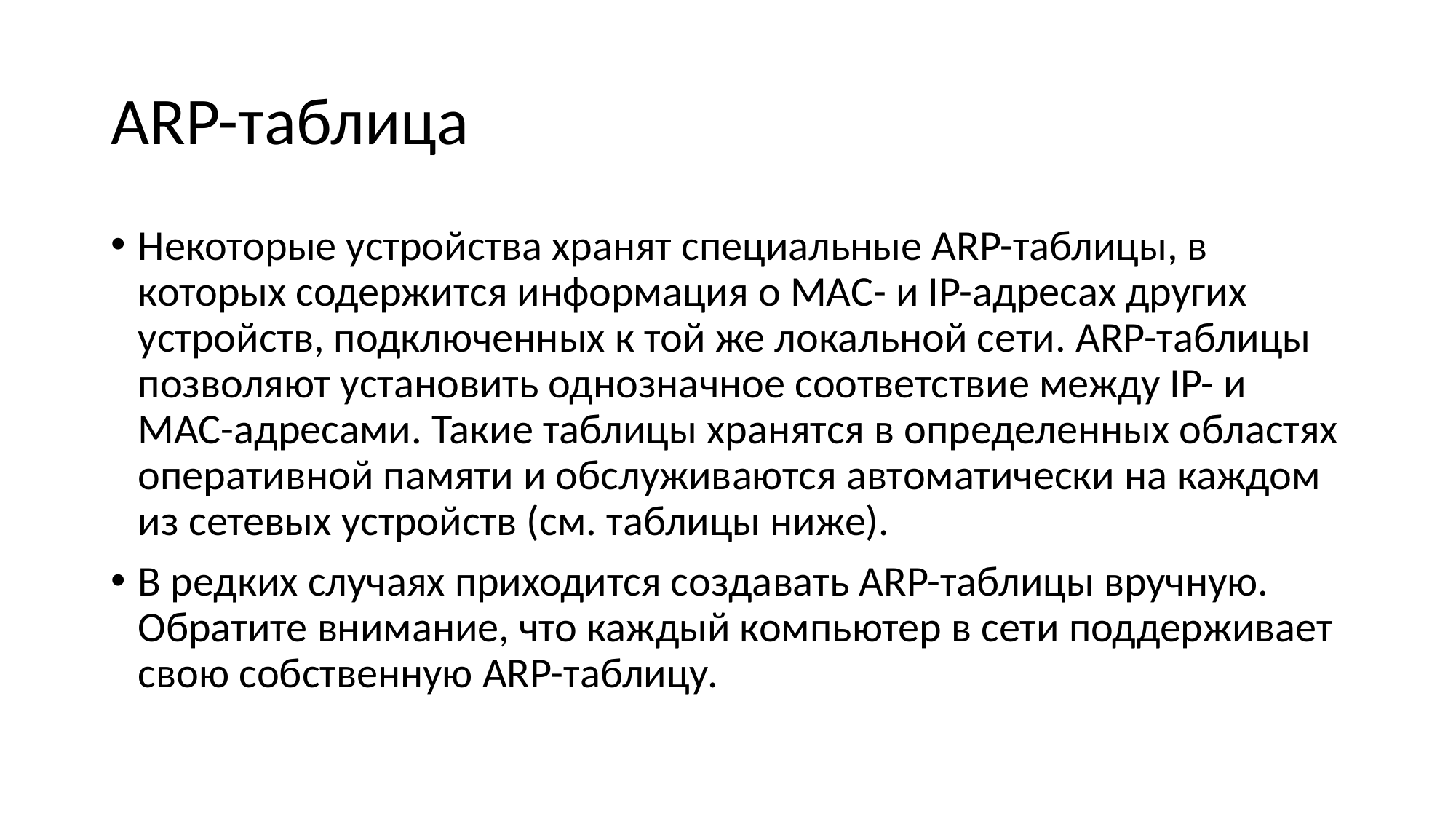

# ARP-таблица
Некоторые устройства хранят специальные ARP-таблицы, в которых содержится информация о MAC- и IP-адресах других устройств, подключенных к той же локальной сети. ARP-таблицы позволяют установить однозначное соответствие между IP- и MAC-адресами. Такие таблицы хранятся в определенных областях оперативной памяти и обслуживаются автоматически на каждом из сетевых устройств (см. таблицы ниже).
В редких случаях приходится создавать ARP-таблицы вручную. Обратите внимание, что каждый компьютер в сети поддерживает свою собственную ARP-таблицу.